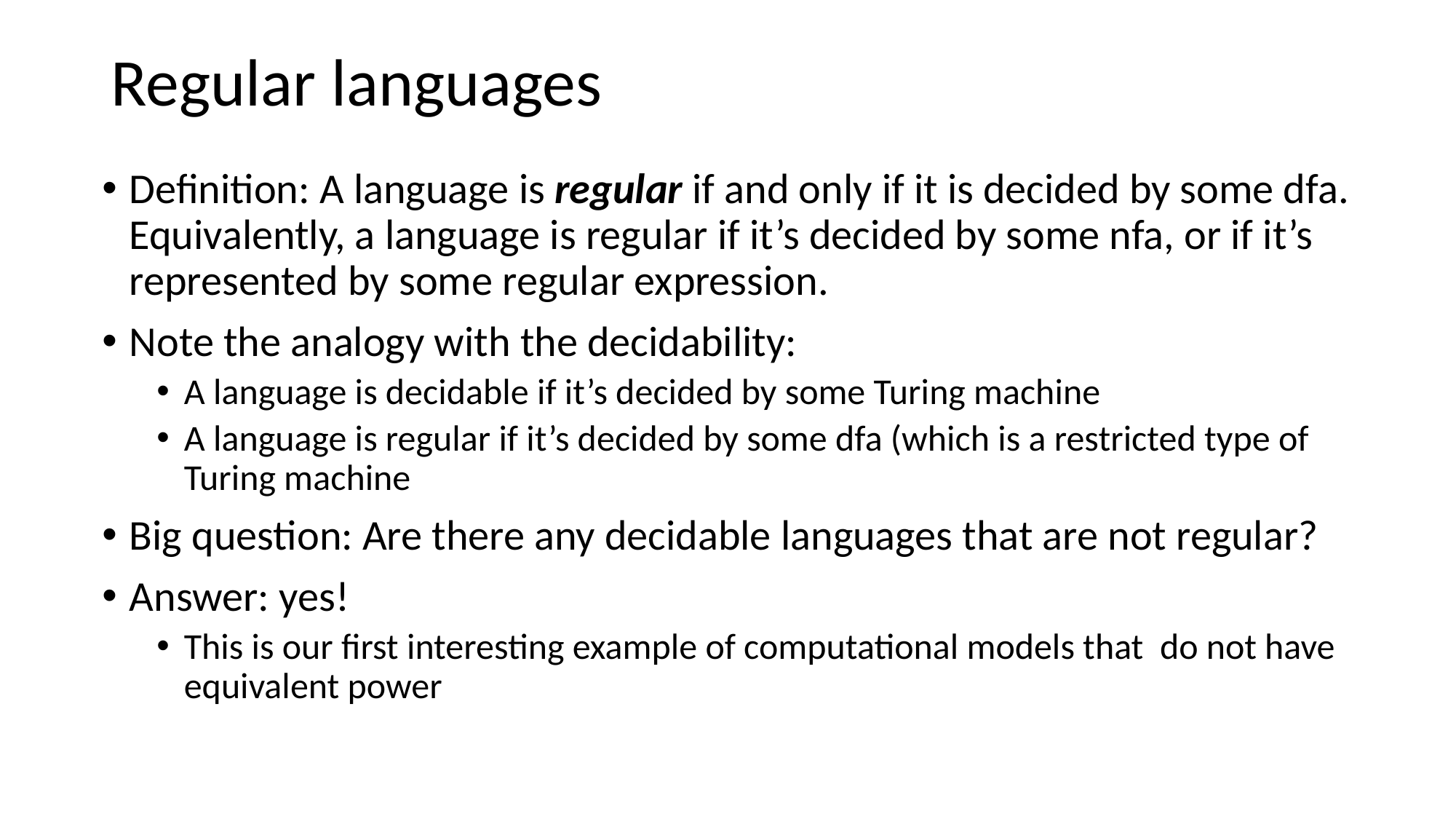

# Regular languages
Definition: A language is regular if and only if it is decided by some dfa.  Equivalently, a language is regular if it’s decided by some nfa, or if it’s represented by some regular expression.
Note the analogy with the decidability:
A language is decidable if it’s decided by some Turing machine
A language is regular if it’s decided by some dfa (which is a restricted type of Turing machine
Big question: Are there any decidable languages that are not regular?
Answer: yes!
This is our first interesting example of computational models that  do not have equivalent power